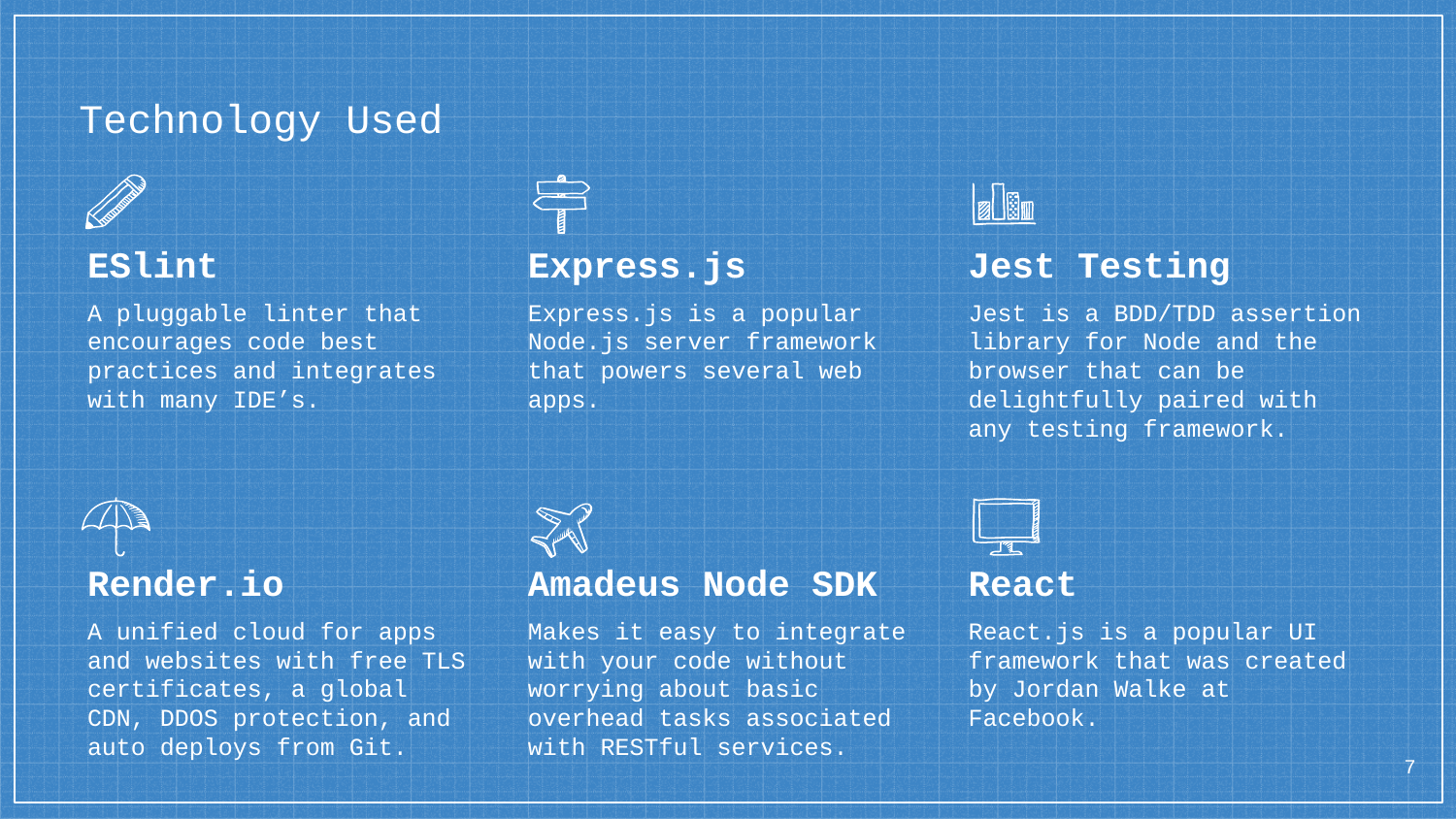

# Technology Used

ESlint
A pluggable linter that encourages code best practices and integrates with many IDE’s.
Express.js
Express.js is a popular Node.js server framework that powers several web apps.
Jest Testing
Jest is a BDD/TDD assertion library for Node and the browser that can be delightfully paired with any testing framework.

Render.io
A unified cloud for apps and websites with free TLS certificates, a global CDN, DDOS protection, and auto deploys from Git.
Amadeus Node SDK
Makes it easy to integrate with your code without worrying about basic overhead tasks associated with RESTful services.
React
React.js is a popular UI framework that was created by Jordan Walke at Facebook.

7